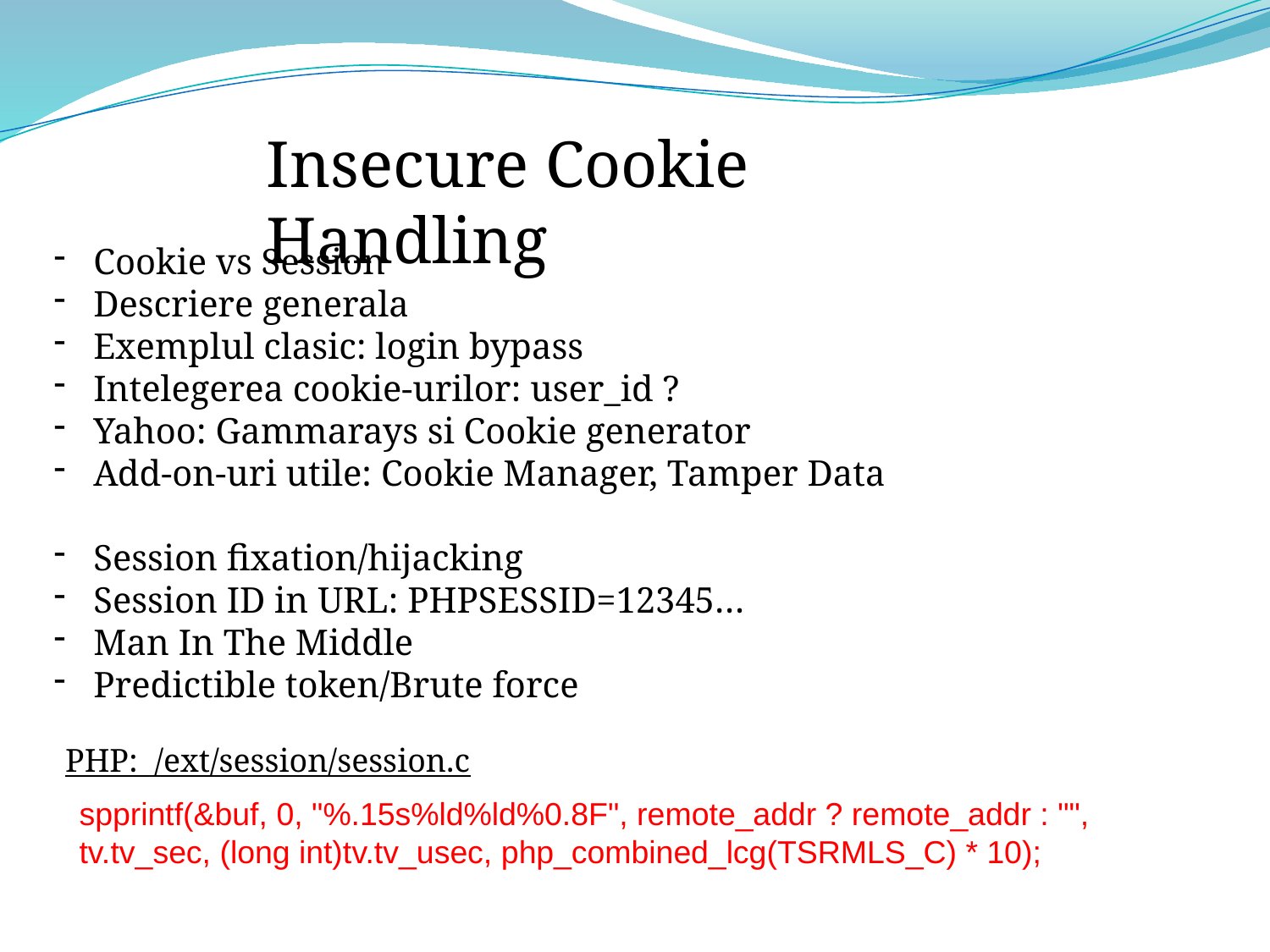

Insecure Cookie Handling
Cookie vs Session
Descriere generala
Exemplul clasic: login bypass
Intelegerea cookie-urilor: user_id ?
Yahoo: Gammarays si Cookie generator
Add-on-uri utile: Cookie Manager, Tamper Data

Session fixation/hijacking
Session ID in URL: PHPSESSID=12345…
Man In The Middle
Predictible token/Brute force
PHP:  /ext/session/session.c
spprintf(&buf, 0, "%.15s%ld%ld%0.8F", remote_addr ? remote_addr : "", tv.tv_sec, (long int)tv.tv_usec, php_combined_lcg(TSRMLS_C) * 10);